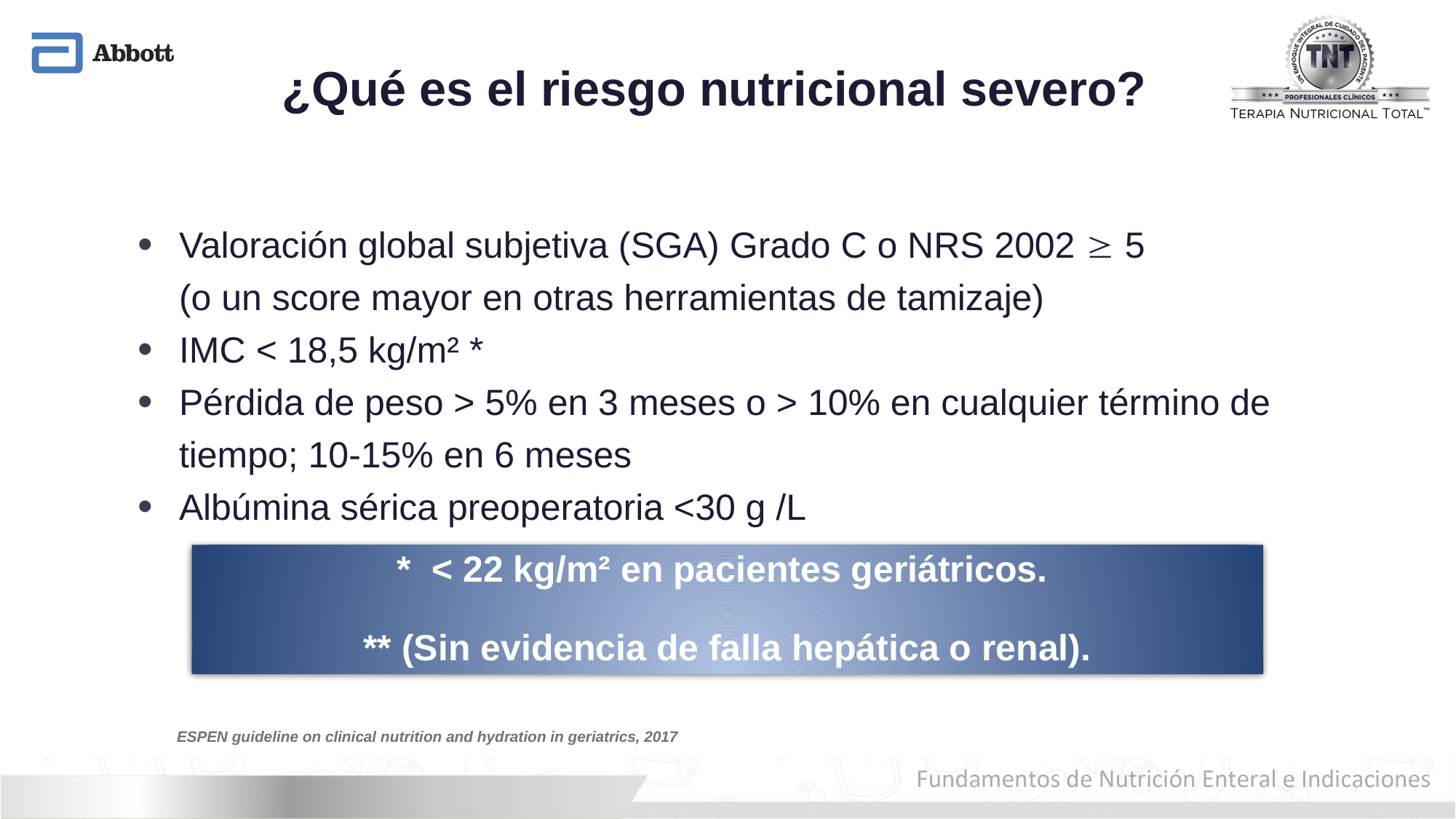

¿Qué es el riesgo nutricional severo?

Valoración global subjetiva (SGA) Grado C o NRS 2002 ≥ 5               (o un score mayor en otras herramientas de tamizaje)
IMC < 18,5 kg/m² *
Pérdida de peso > 5% en 3 meses o > 10% en cualquier término de tiempo; 10-15% en 6 meses
Albúmina sérica preoperatoria <30 g /L

*  < 22 kg/m² en pacientes geriátricos.

** (Sin evidencia de falla hepática o renal).
ESPEN guideline on clinical nutrition and hydration in geriatrics, 2017